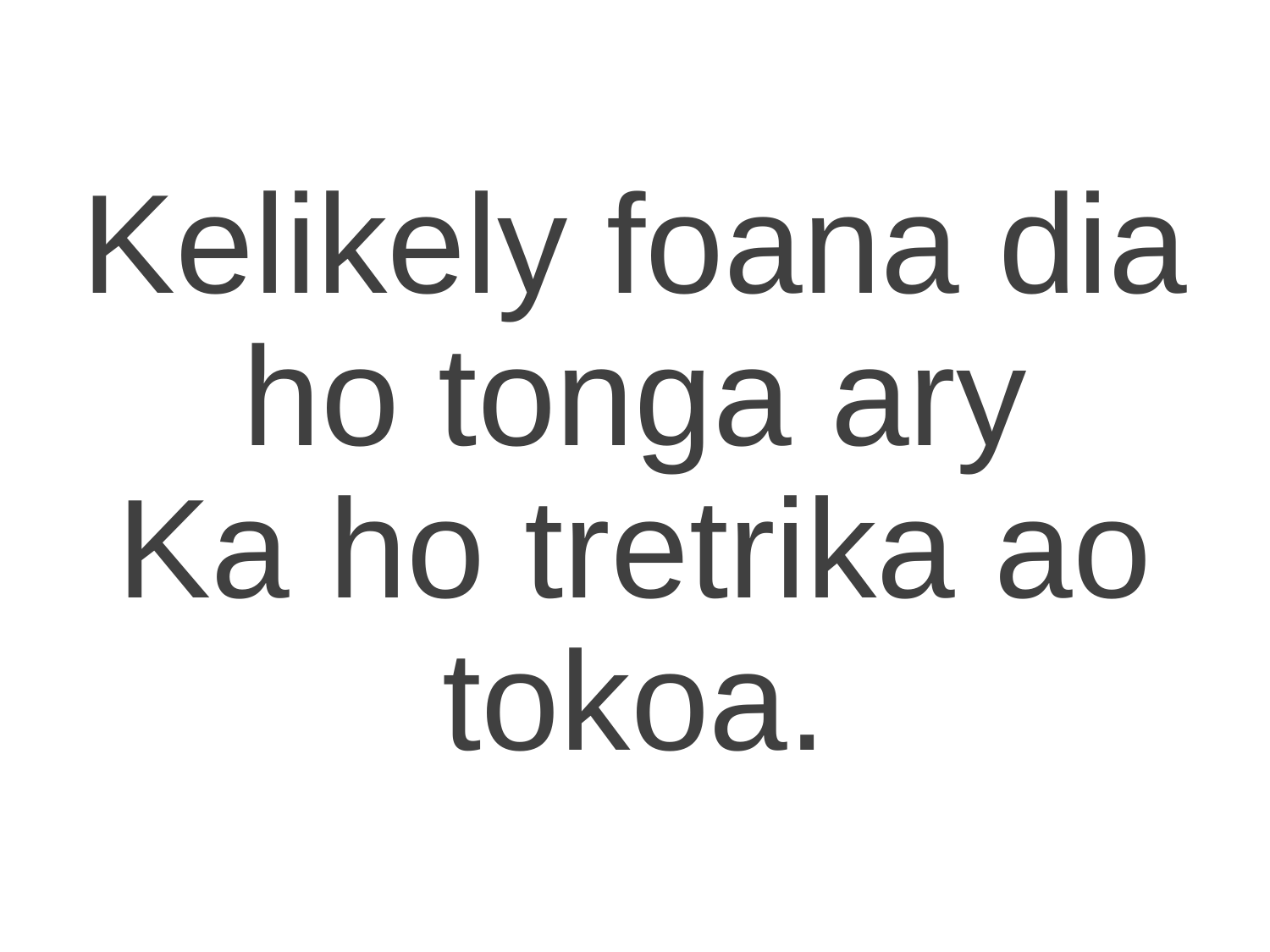

Kelikely foana dia ho tonga ary
Ka ho tretrika ao tokoa.